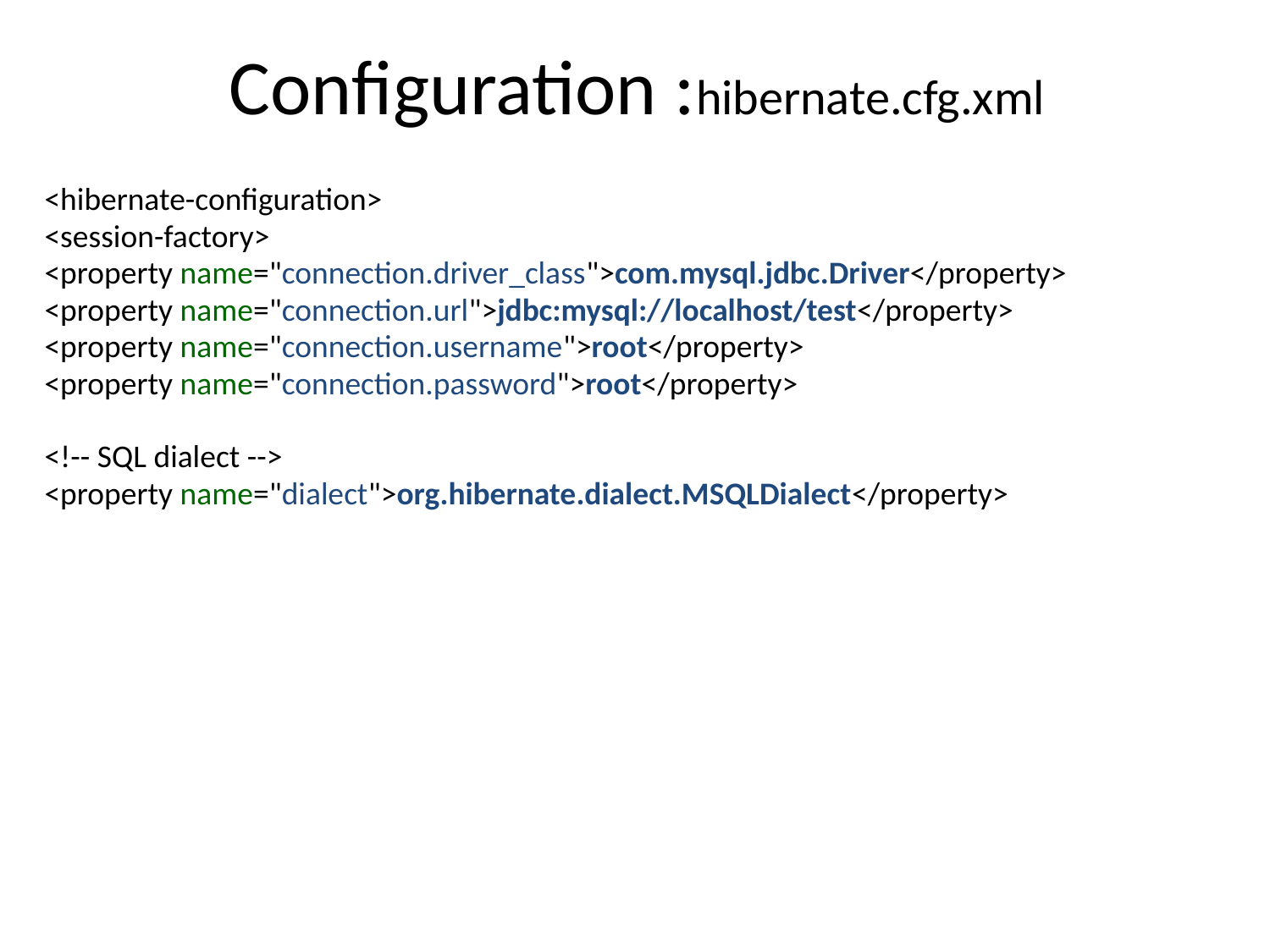

Configuration :hibernate.cfg.xml
<hibernate-configuration>
<session-factory>
<property name="connection.driver_class">com.mysql.jdbc.Driver</property>
<property name="connection.url">jdbc:mysql://localhost/test</property>
<property name="connection.username">root</property>
<property name="connection.password">root</property>

<!-- SQL dialect -->
<property name="dialect">org.hibernate.dialect.MSQLDialect</property>